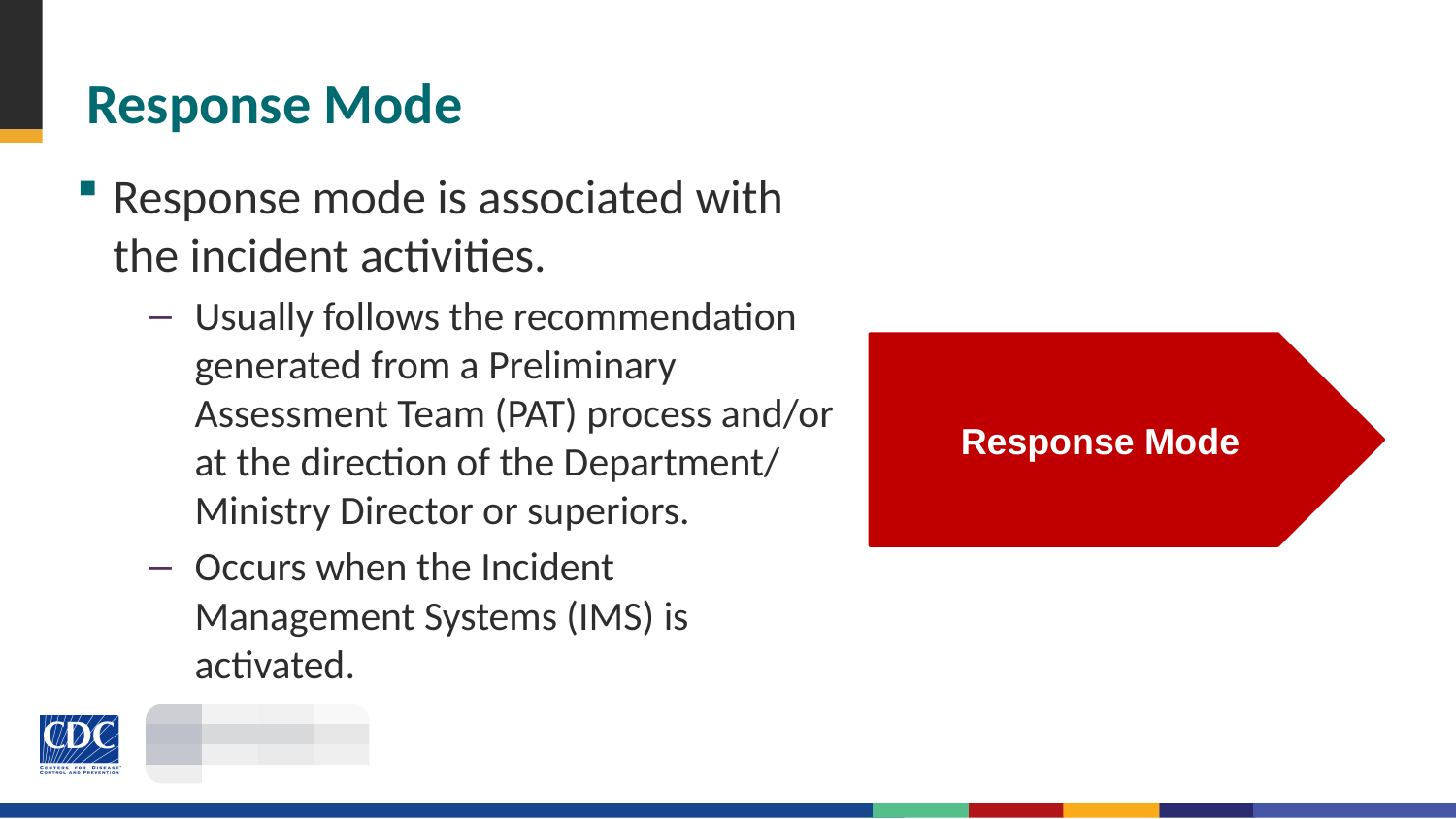

# Response Mode
Response mode is associated with the incident activities.
Usually follows the recommendation generated from a Preliminary Assessment Team (PAT) process and/or at the direction of the Department/ Ministry Director or superiors.
Occurs when the Incident Management Systems (IMS) is activated.
Response Mode